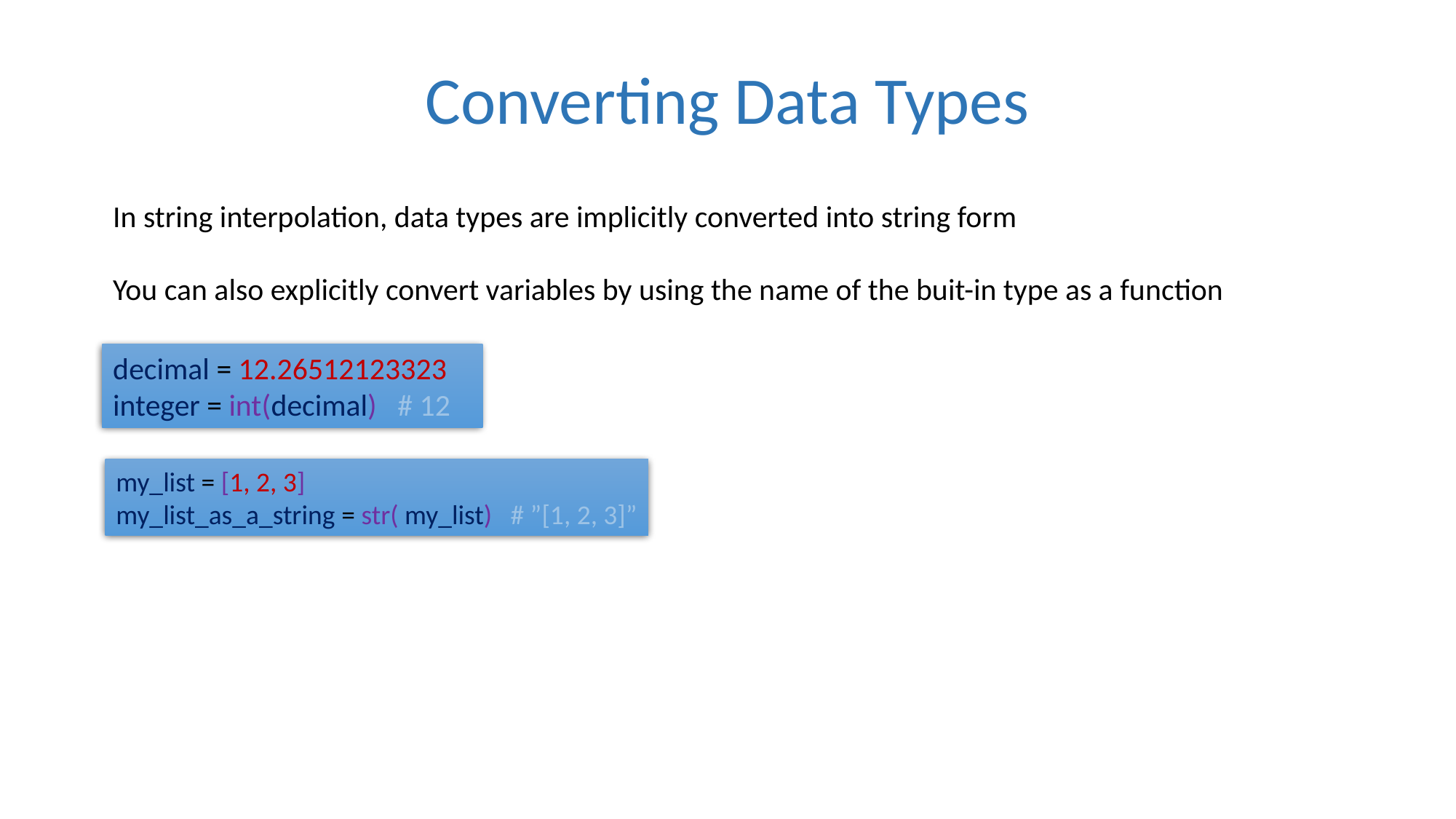

# Converting Data Types
In string interpolation, data types are implicitly converted into string form

You can also explicitly convert variables by using the name of the buit-in type as a function
decimal = 12.26512123323
integer = int(decimal)   # 12
my_list = [1, 2, 3]
my_list_as_a_string = str( my_list)   # ”[1, 2, 3]”